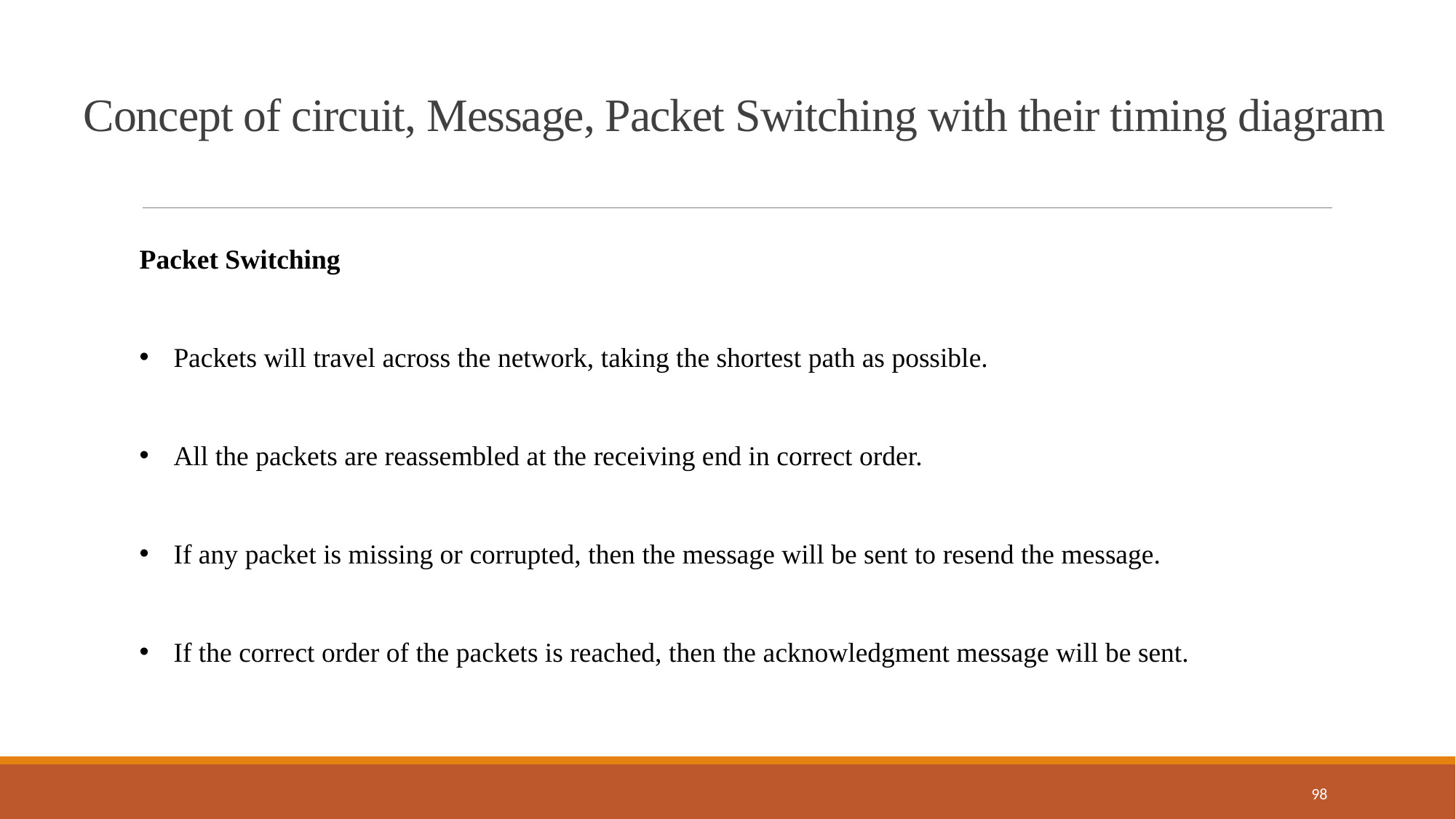

Concept of circuit, Message, Packet Switching with their timing diagram
Packet Switching

Packets will travel across the network, taking the shortest path as possible.

All the packets are reassembled at the receiving end in correct order.

If any packet is missing or corrupted, then the message will be sent to resend the message.

If the correct order of the packets is reached, then the acknowledgment message will be sent.
98